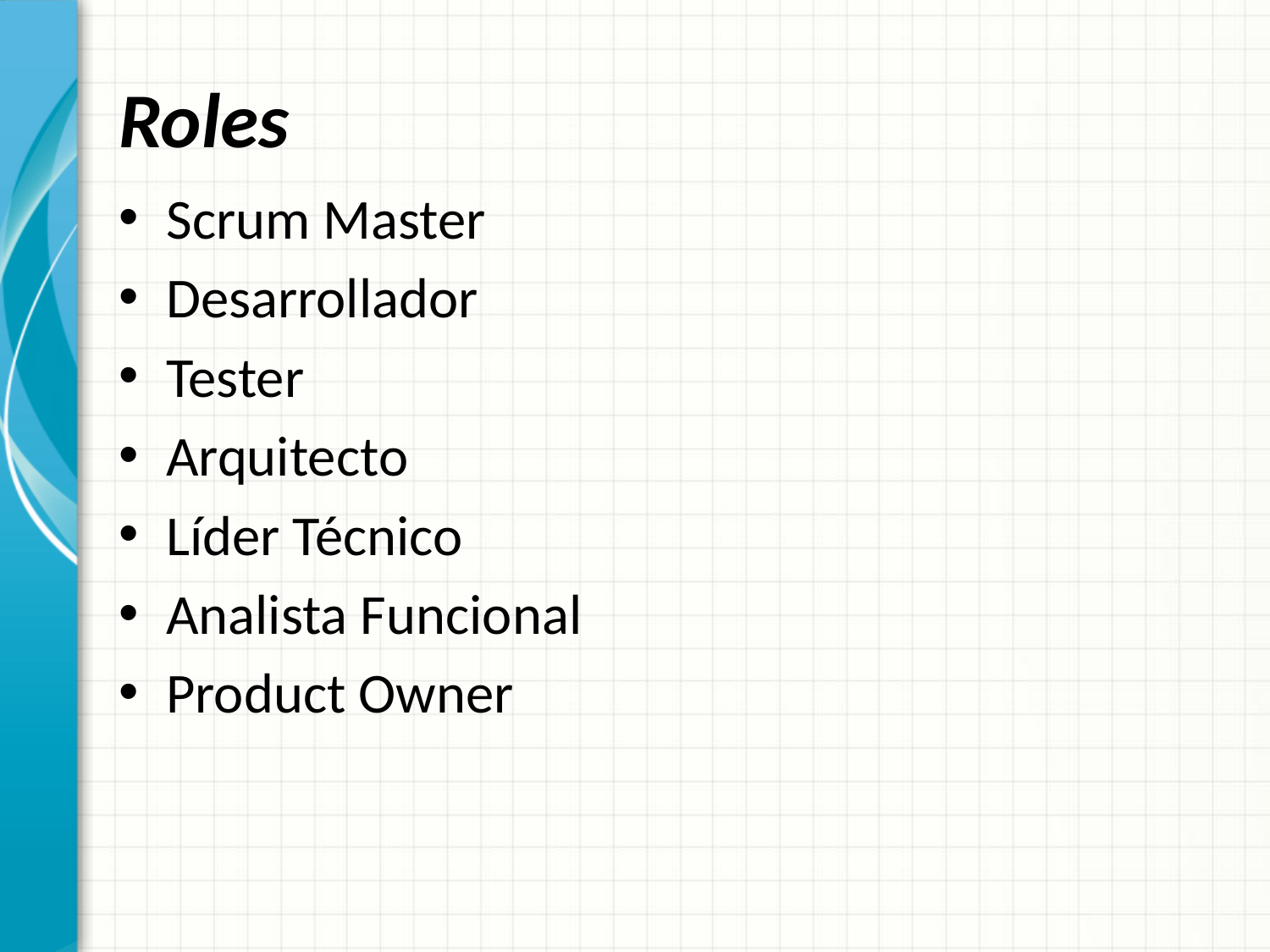

# Roles
Scrum Master
Desarrollador
Tester
Arquitecto
Líder Técnico
Analista Funcional
Product Owner